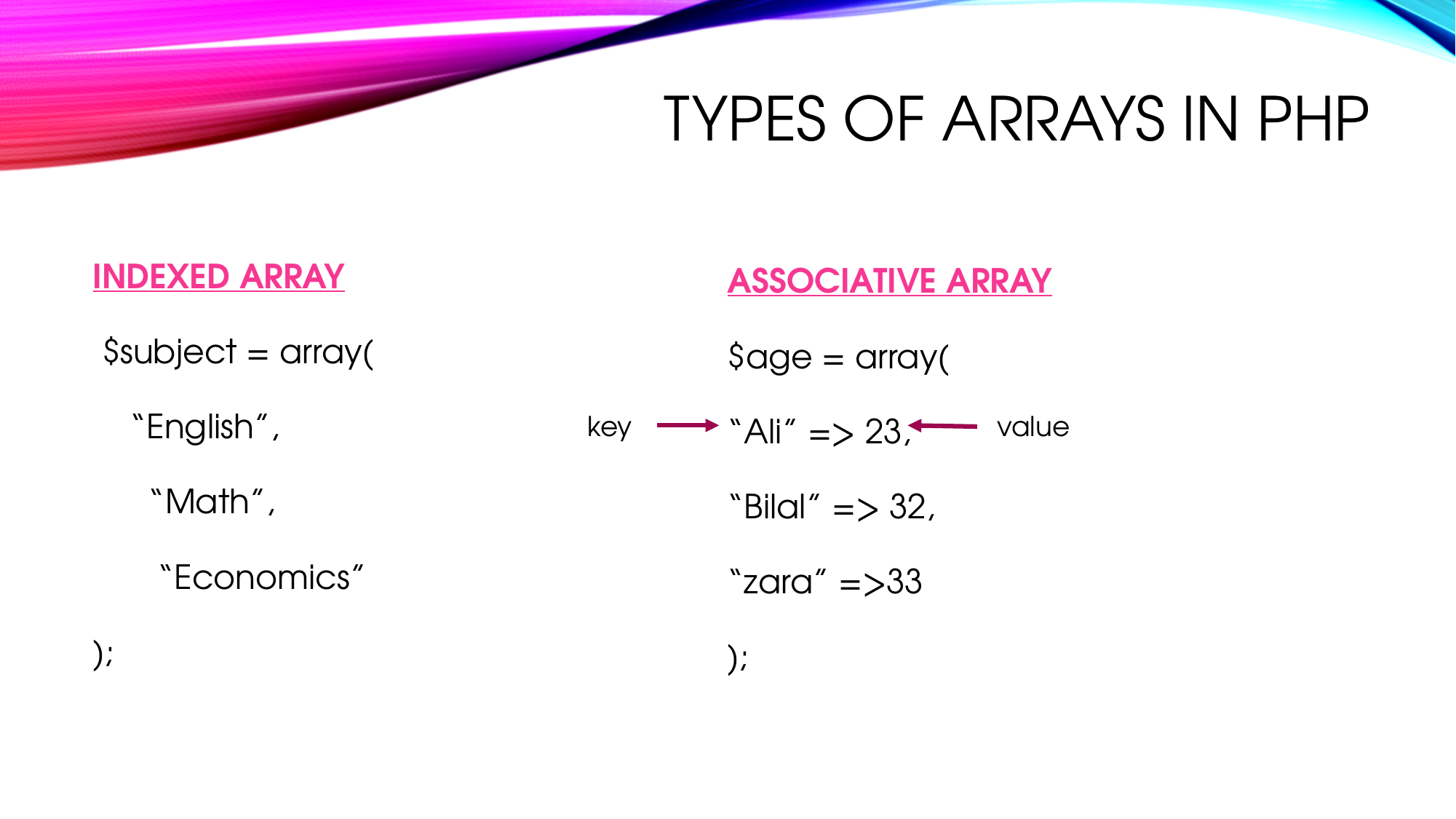

# Types of arrays in php

INDEXED ARRAY
 $subject = array(
    “English”,
      “Math”,
       “Economics”
);
Hihkjhkj hjkhjkhjk hjkhjkhjk hjkhjk hjkhjk ASSOCIATIVE ARRAY
$age = array(
“Ali” => 23,
“Bilal” => 32,
“zara” =>33
);
value
key